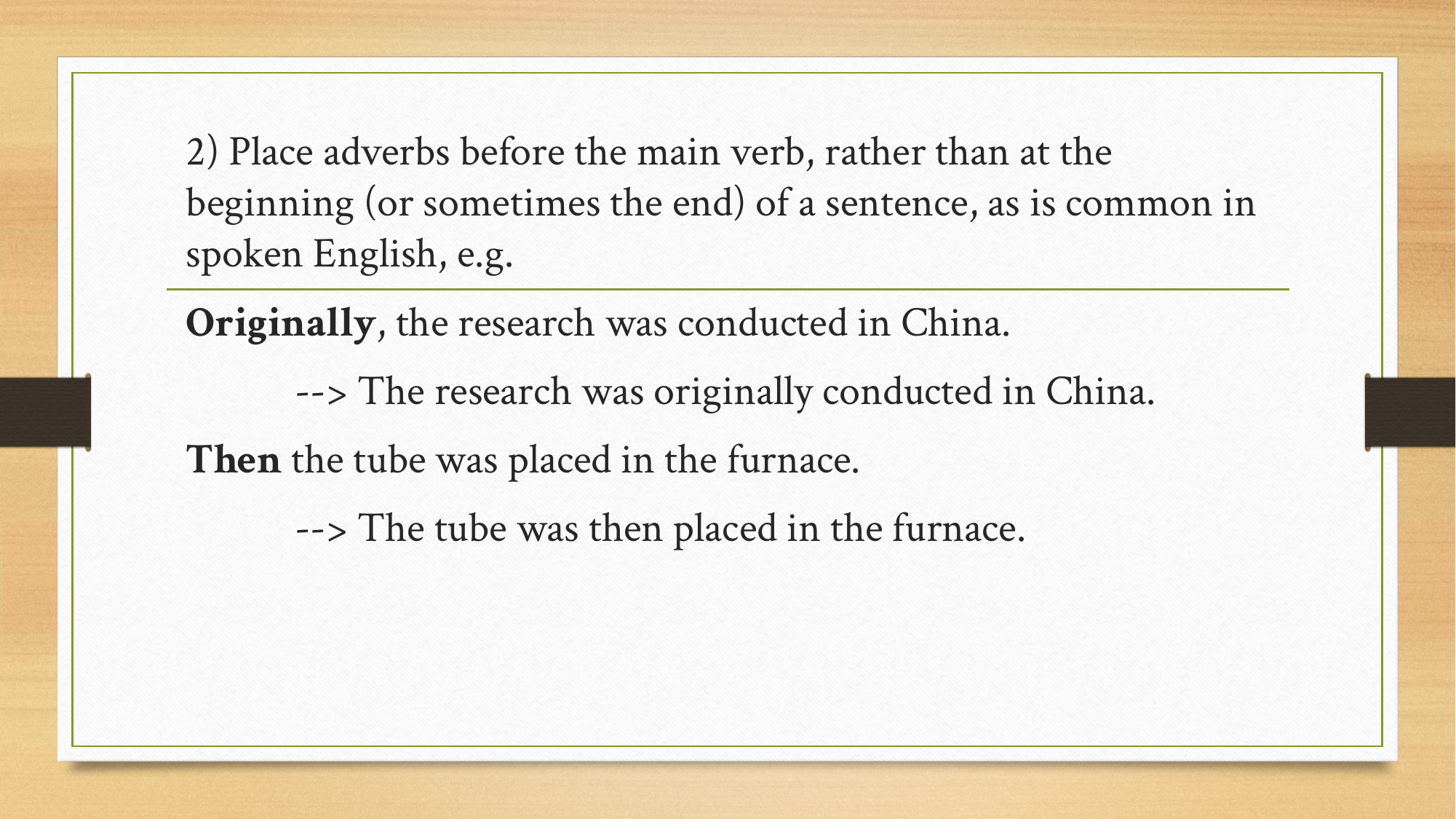

#
2) Place adverbs before the main verb, rather than at the beginning (or sometimes the end) of a sentence, as is common in spoken English, e.g.
Originally, the research was conducted in China.
	--> The research was originally conducted in China.
Then the tube was placed in the furnace.
	--> The tube was then placed in the furnace.